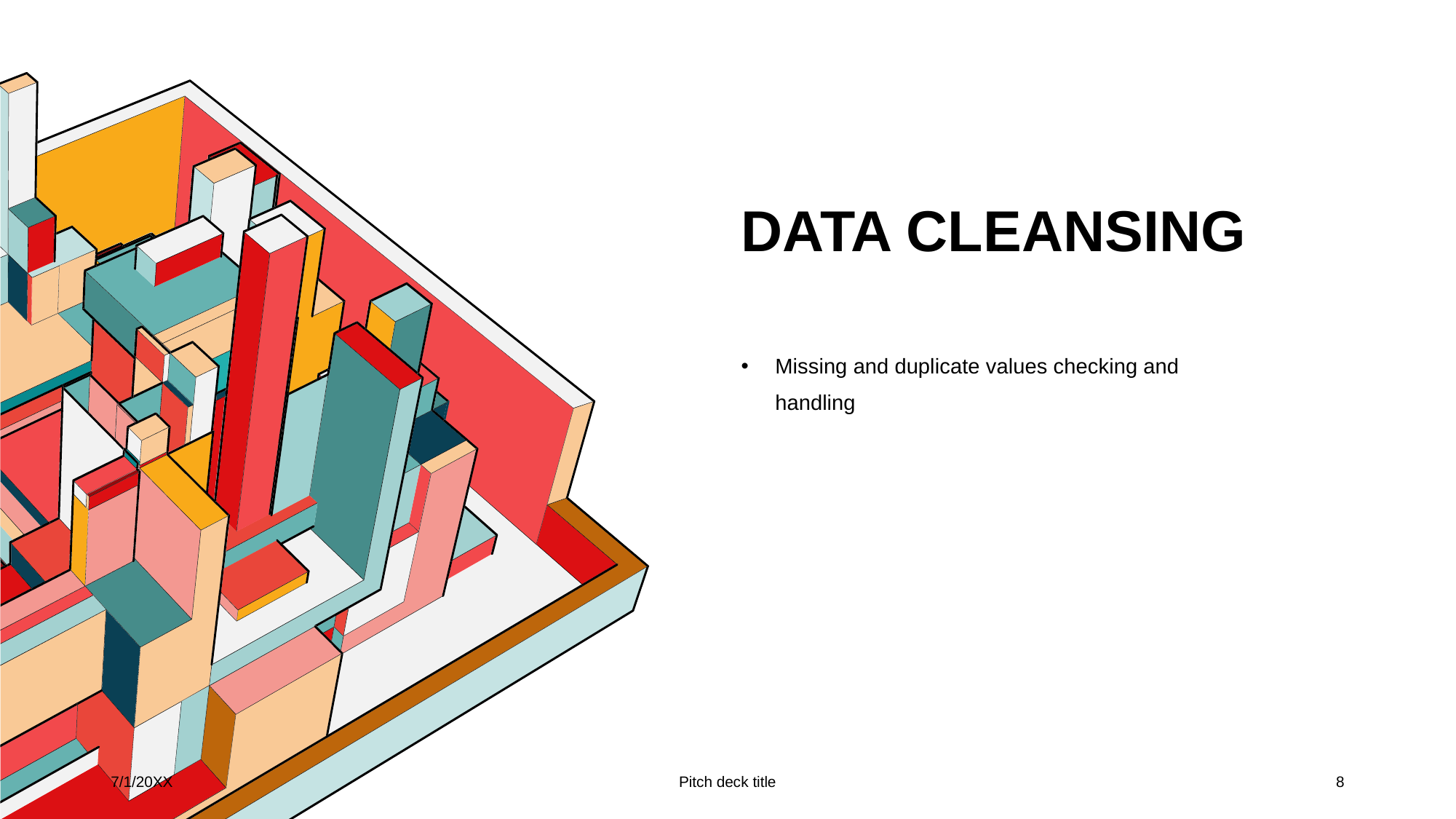

# Data cleansing
Missing and duplicate values checking and handling
7/1/20XX
Pitch deck title
8